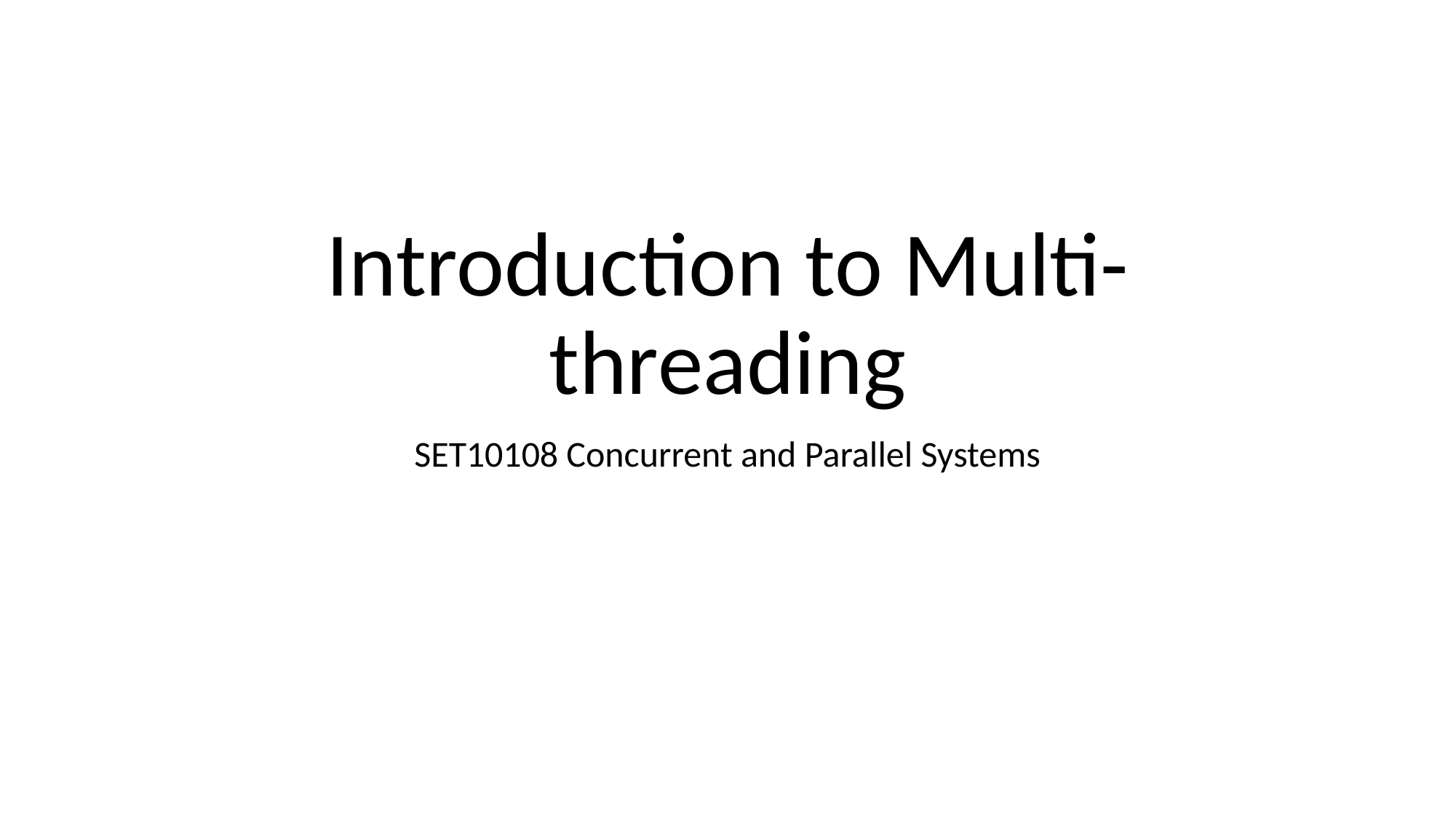

# Introduction to Multi-threading
SET10108 Concurrent and Parallel Systems